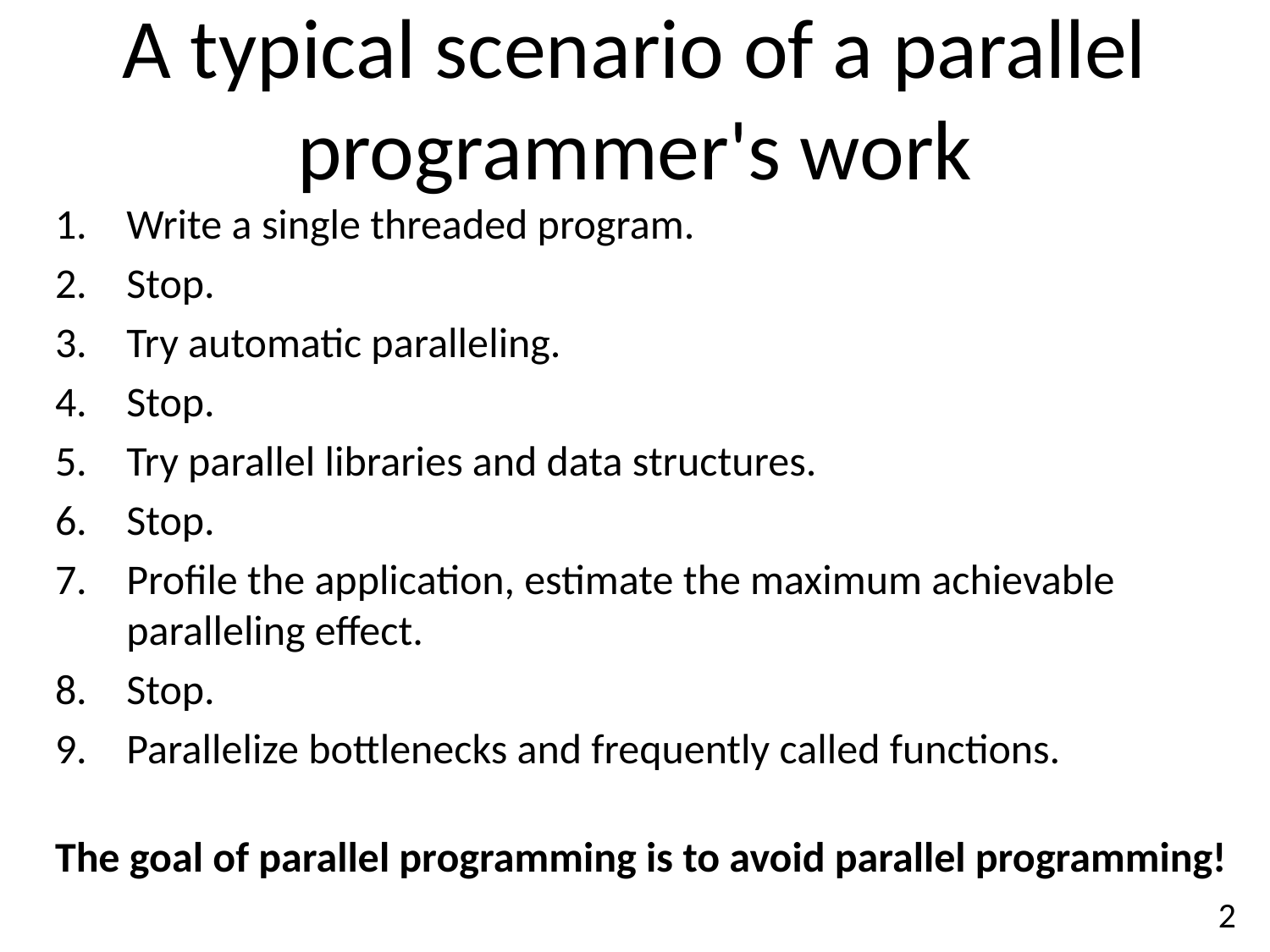

# A typical scenario of a parallel programmer's work
Write a single threaded program.
Stop.
Try automatic paralleling.
Stop.
Try parallel libraries and data structures.
Stop.
Profile the application, estimate the maximum achievable paralleling effect.
Stop.
Parallelize bottlenecks and frequently called functions.

The goal of parallel programming is to avoid parallel programming!
2